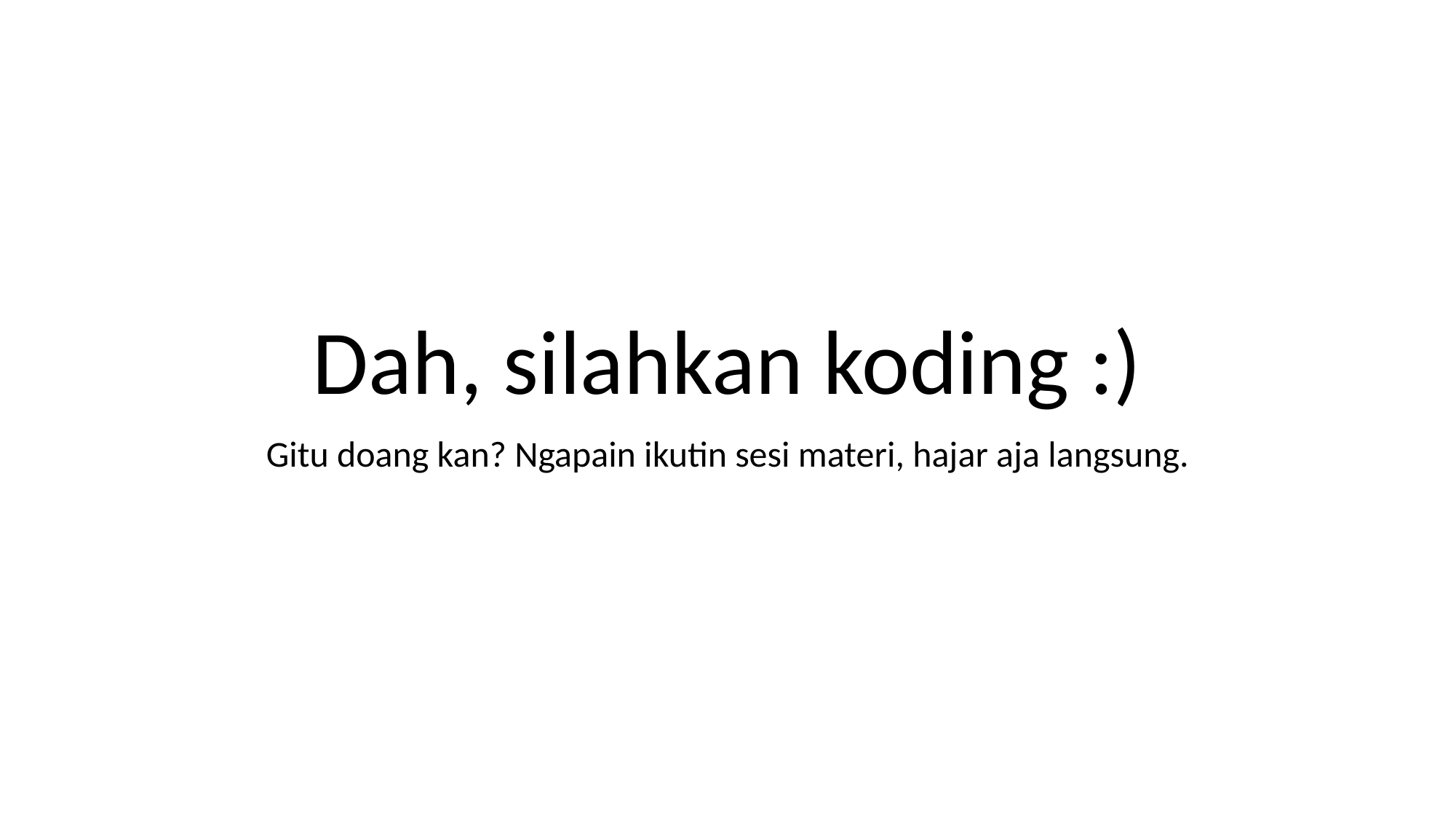

# Dah, silahkan koding :)
Gitu doang kan? Ngapain ikutin sesi materi, hajar aja langsung.